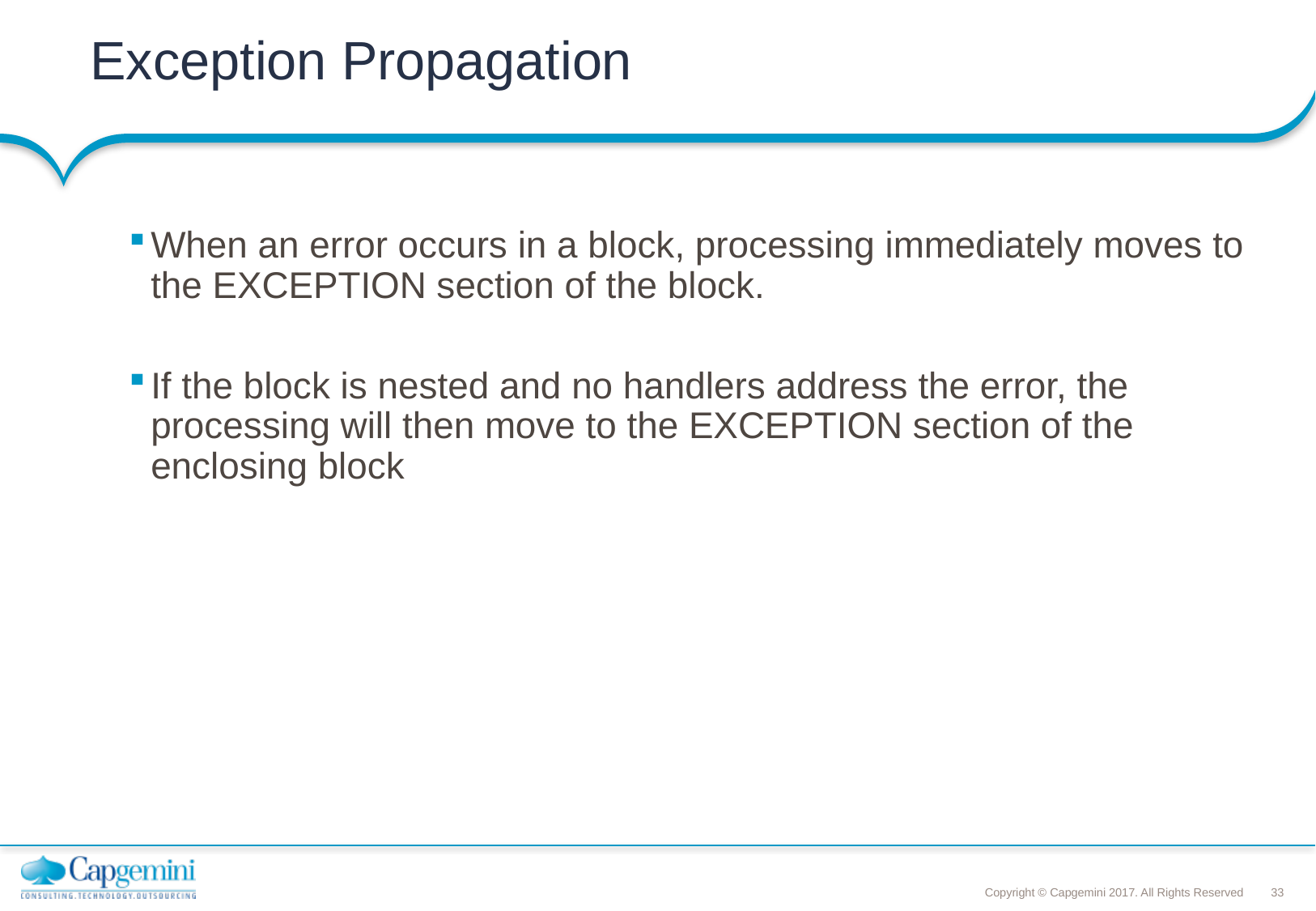

Exception Propagation

When an error occurs in a block, processing immediately moves to the EXCEPTION section of the block.

If the block is nested and no handlers address the error, the processing will then move to the EXCEPTION section of the enclosing block